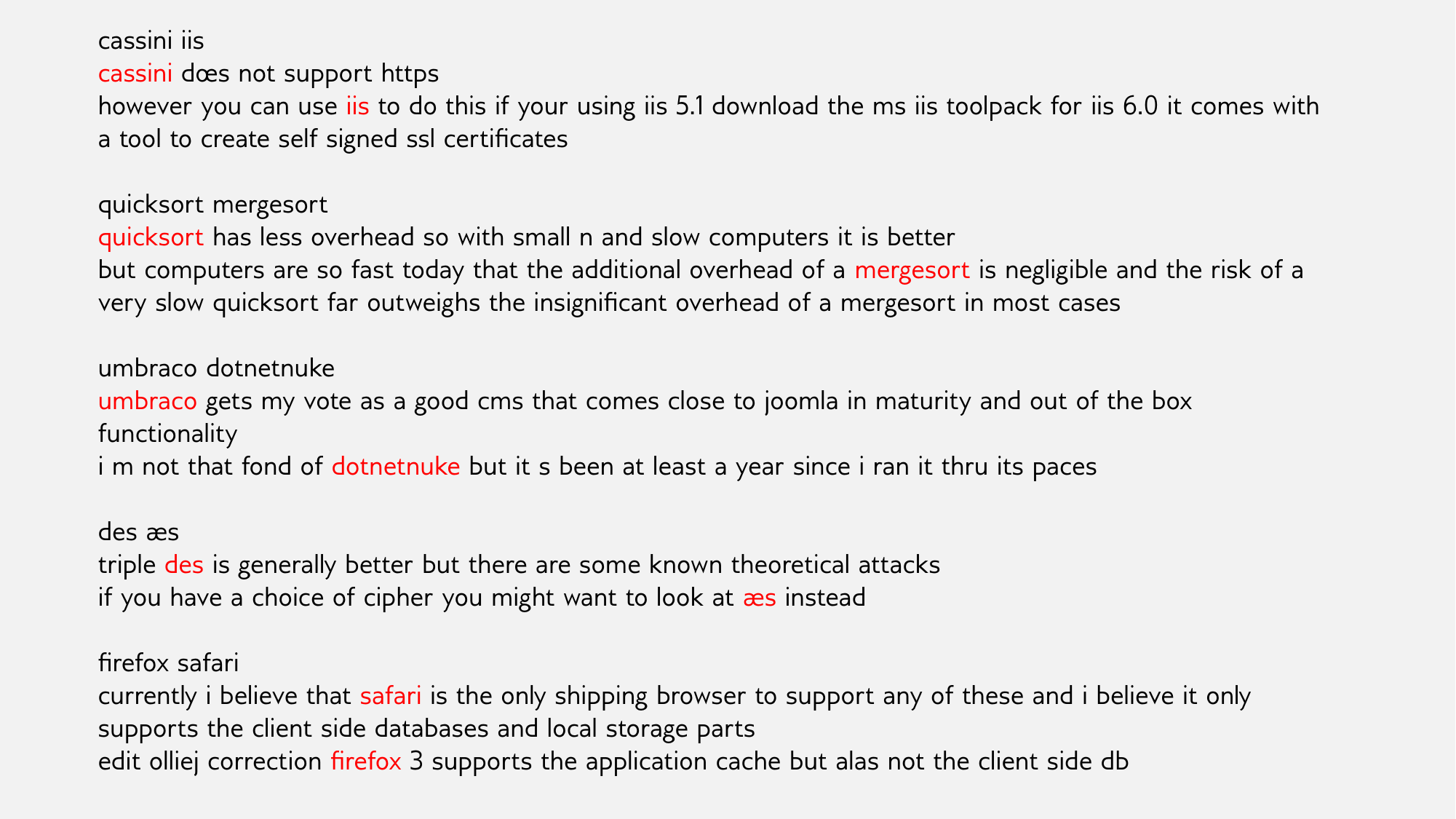

cassini iis
cassini does not support https
however you can use iis to do this if your using iis 5.1 download the ms iis toolpack for iis 6.0 it comes with a tool to create self signed ssl certificates

quicksort mergesort
quicksort has less overhead so with small n and slow computers it is better
but computers are so fast today that the additional overhead of a mergesort is negligible and the risk of a very slow quicksort far outweighs the insignificant overhead of a mergesort in most cases

umbraco dotnetnuke
umbraco gets my vote as a good cms that comes close to joomla in maturity and out of the box functionality
i m not that fond of dotnetnuke but it s been at least a year since i ran it thru its paces

des aes
triple des is generally better but there are some known theoretical attacks
if you have a choice of cipher you might want to look at aes instead

firefox safari
currently i believe that safari is the only shipping browser to support any of these and i believe it only supports the client side databases and local storage parts
edit olliej correction firefox 3 supports the application cache but alas not the client side db